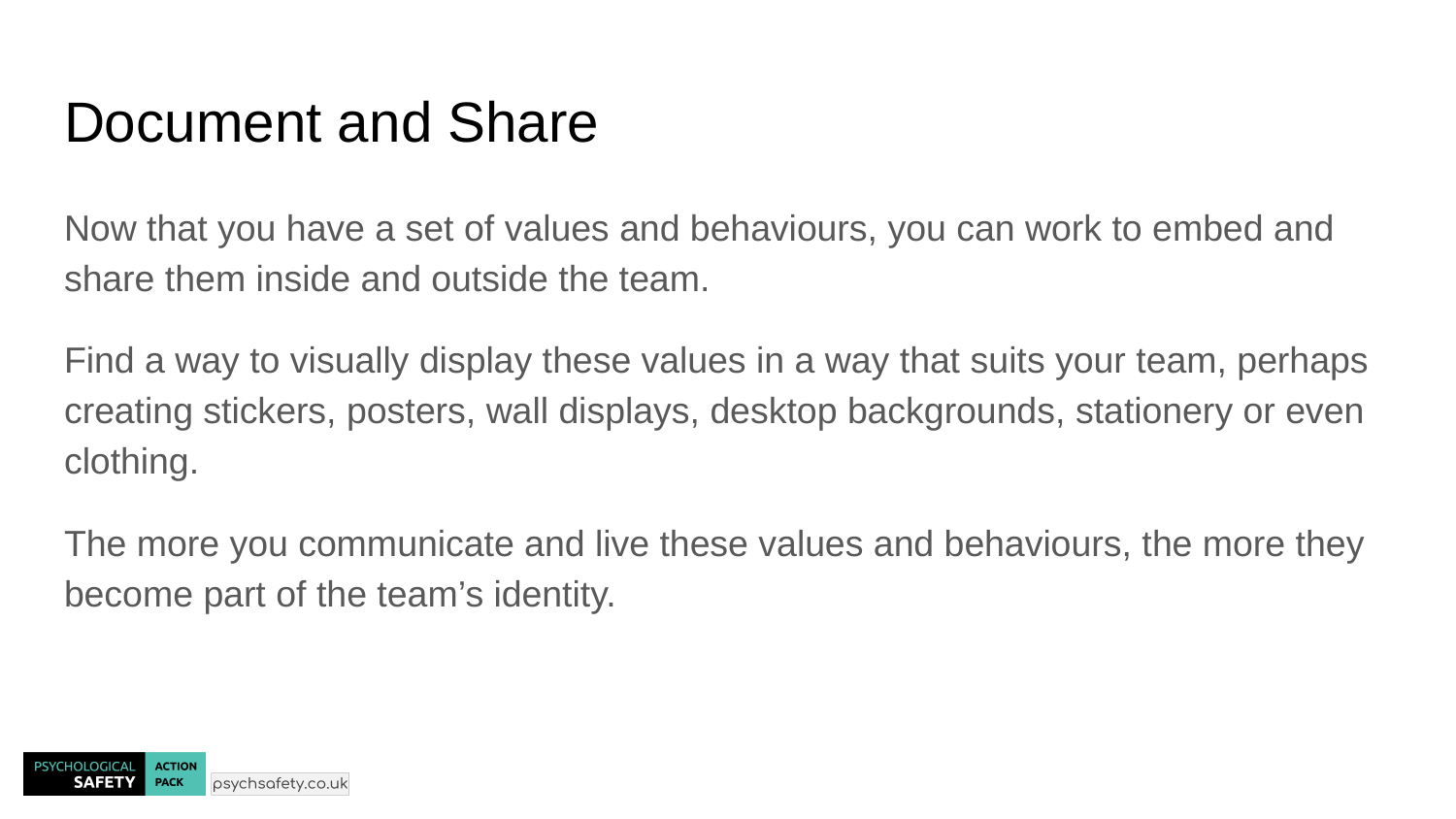

# Document and Share
Now that you have a set of values and behaviours, you can work to embed and share them inside and outside the team.
Find a way to visually display these values in a way that suits your team, perhaps creating stickers, posters, wall displays, desktop backgrounds, stationery or even clothing.
The more you communicate and live these values and behaviours, the more they become part of the team’s identity.